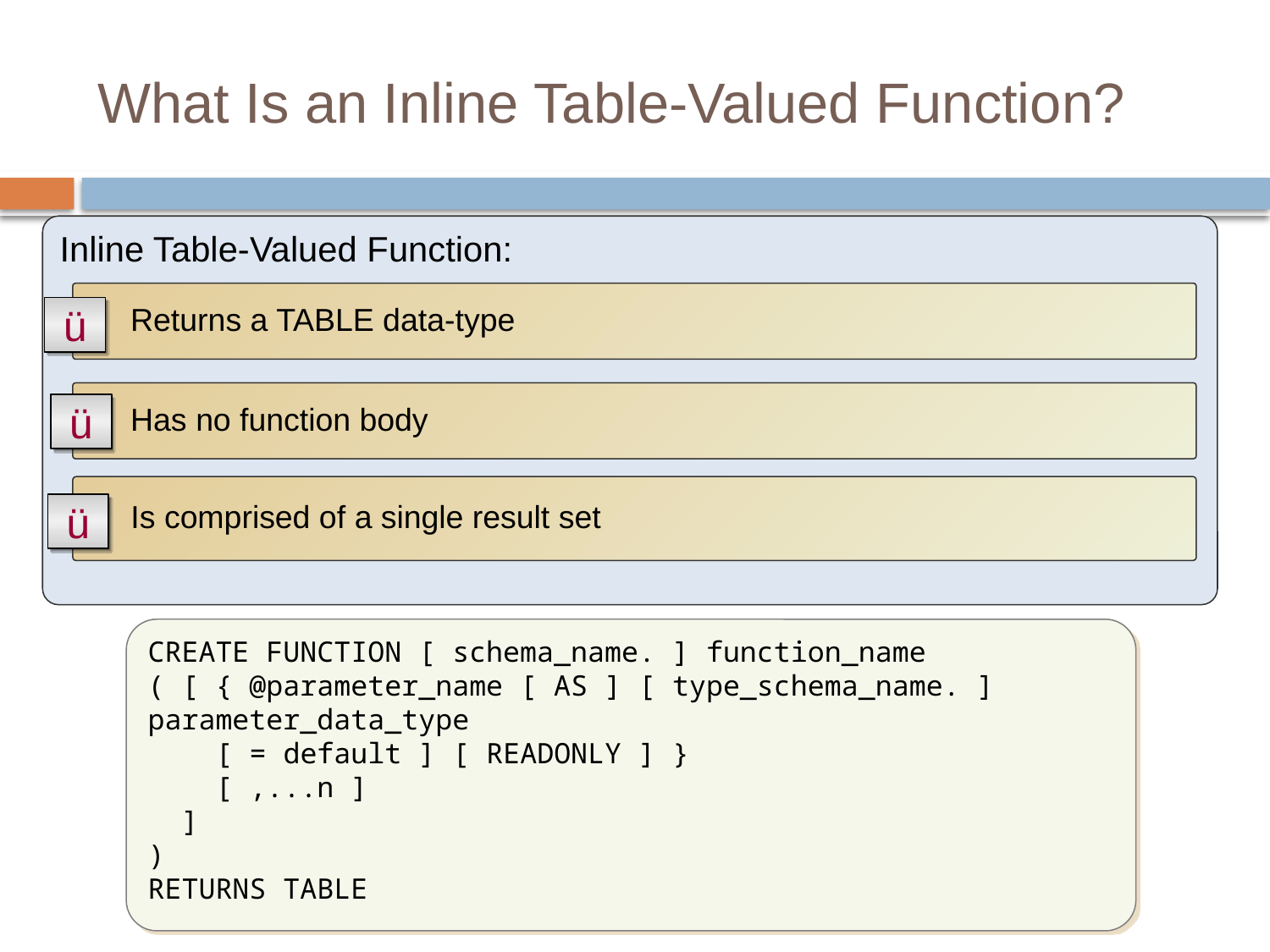

# What Is an Inline Table-Valued Function?

Inline Table-Valued Function:
     Returns a TABLE data-type
ü
     Has no function body
ü
     Is comprised of a single result set
ü
CREATE FUNCTION [ schema_name. ] function_name
( [ { @parameter_name [ AS ] [ type_schema_name. ] parameter_data_type
    [ = default ] [ READONLY ] }
    [ ,...n ]
  ]
)
RETURNS TABLE